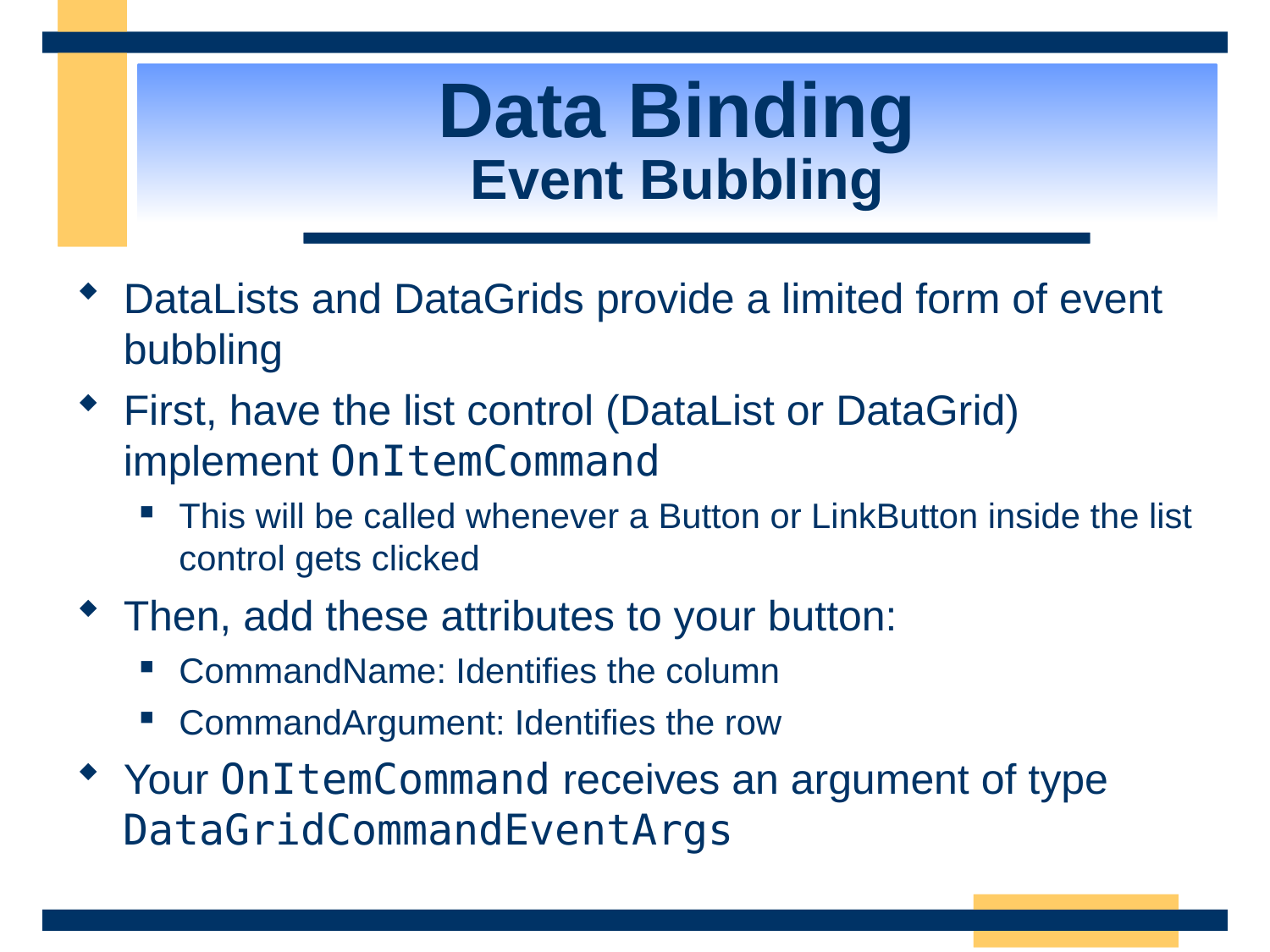

Data Binding
Event Bubbling
DataLists and DataGrids provide a limited form of event bubbling
First, have the list control (DataList or DataGrid) implement OnItemCommand
This will be called whenever a Button or LinkButton inside the list control gets clicked
Then, add these attributes to your button:
CommandName: Identifies the column
CommandArgument: Identifies the row
Your OnItemCommand receives an argument of type DataGridCommandEventArgs